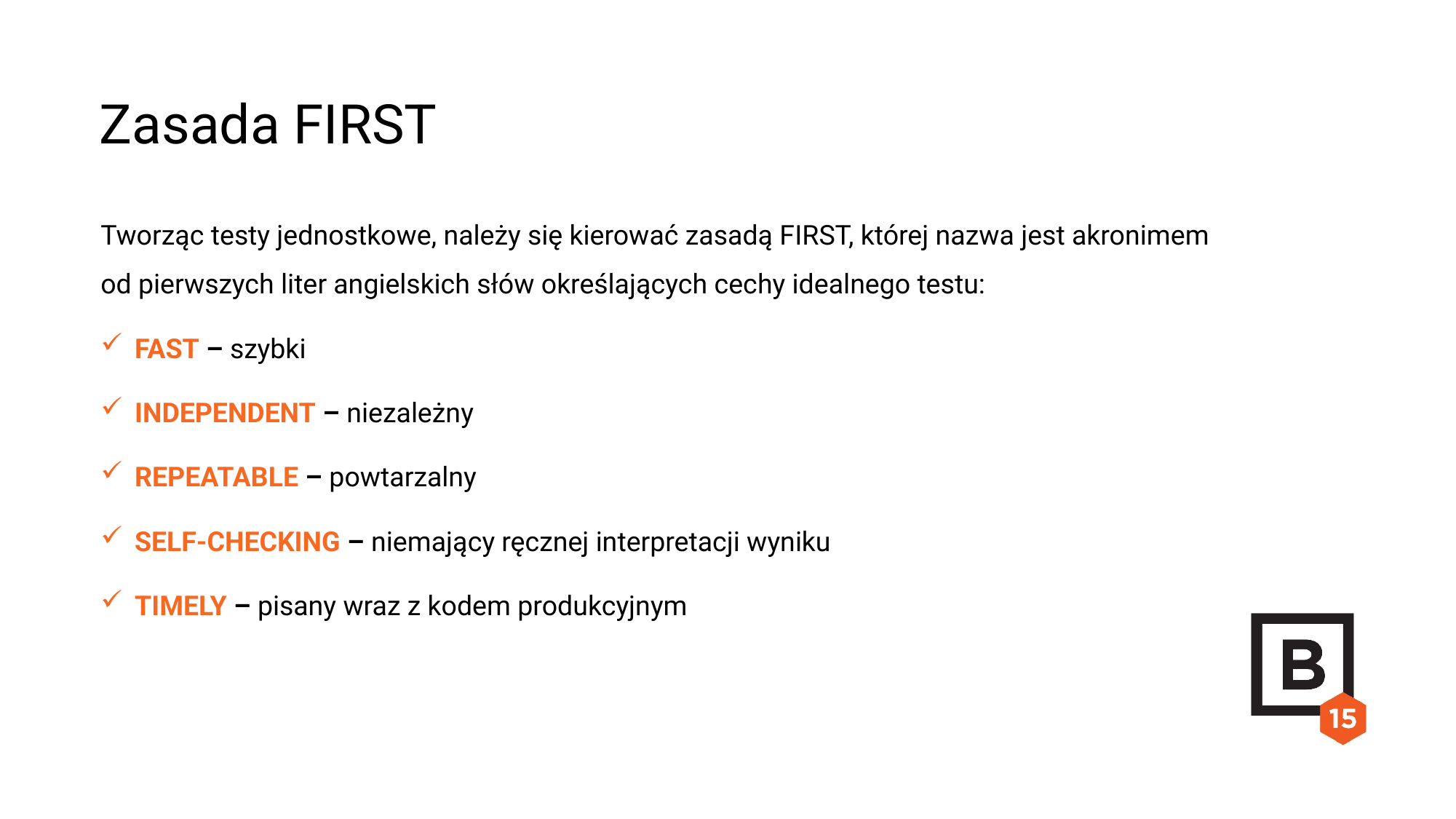

Zasada FIRST

Tworząc testy jednostkowe, należy się kierować zasadą FIRST, której nazwa jest akronimem od pierwszych liter angielskich słów określających cechy idealnego testu:
FAST – szybki
INDEPENDENT – niezależny
REPEATABLE – powtarzalny
SELF-CHECKING – niemający ręcznej interpretacji wyniku
TIMELY – pisany wraz z kodem produkcyjnym